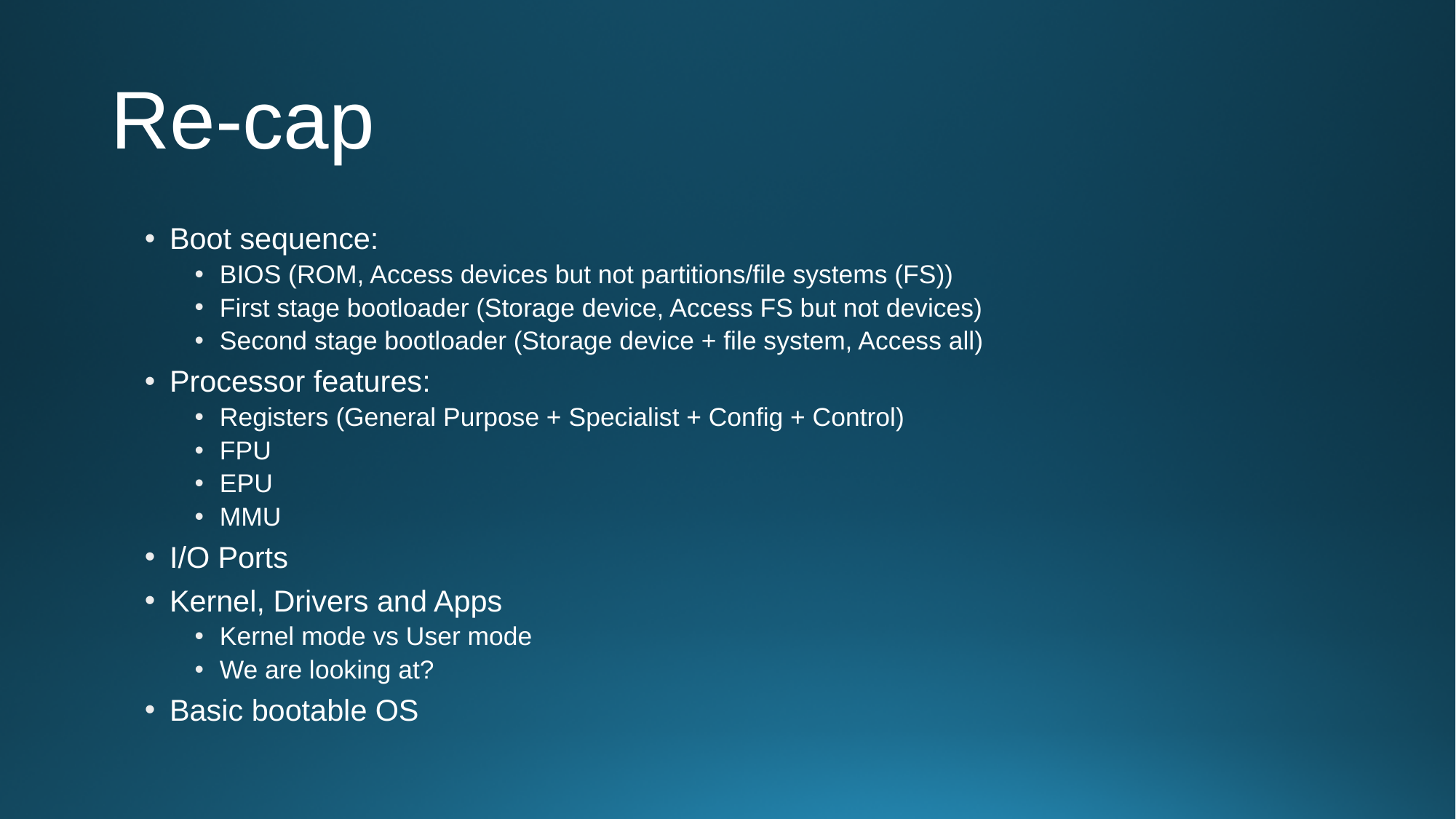

# Re-cap
Boot sequence:
BIOS (ROM, Access devices but not partitions/file systems (FS))
First stage bootloader (Storage device, Access FS but not devices)
Second stage bootloader (Storage device + file system, Access all)
Processor features:
Registers (General Purpose + Specialist + Config + Control)
FPU
EPU
MMU
I/O Ports
Kernel, Drivers and Apps
Kernel mode vs User mode
We are looking at?
Basic bootable OS